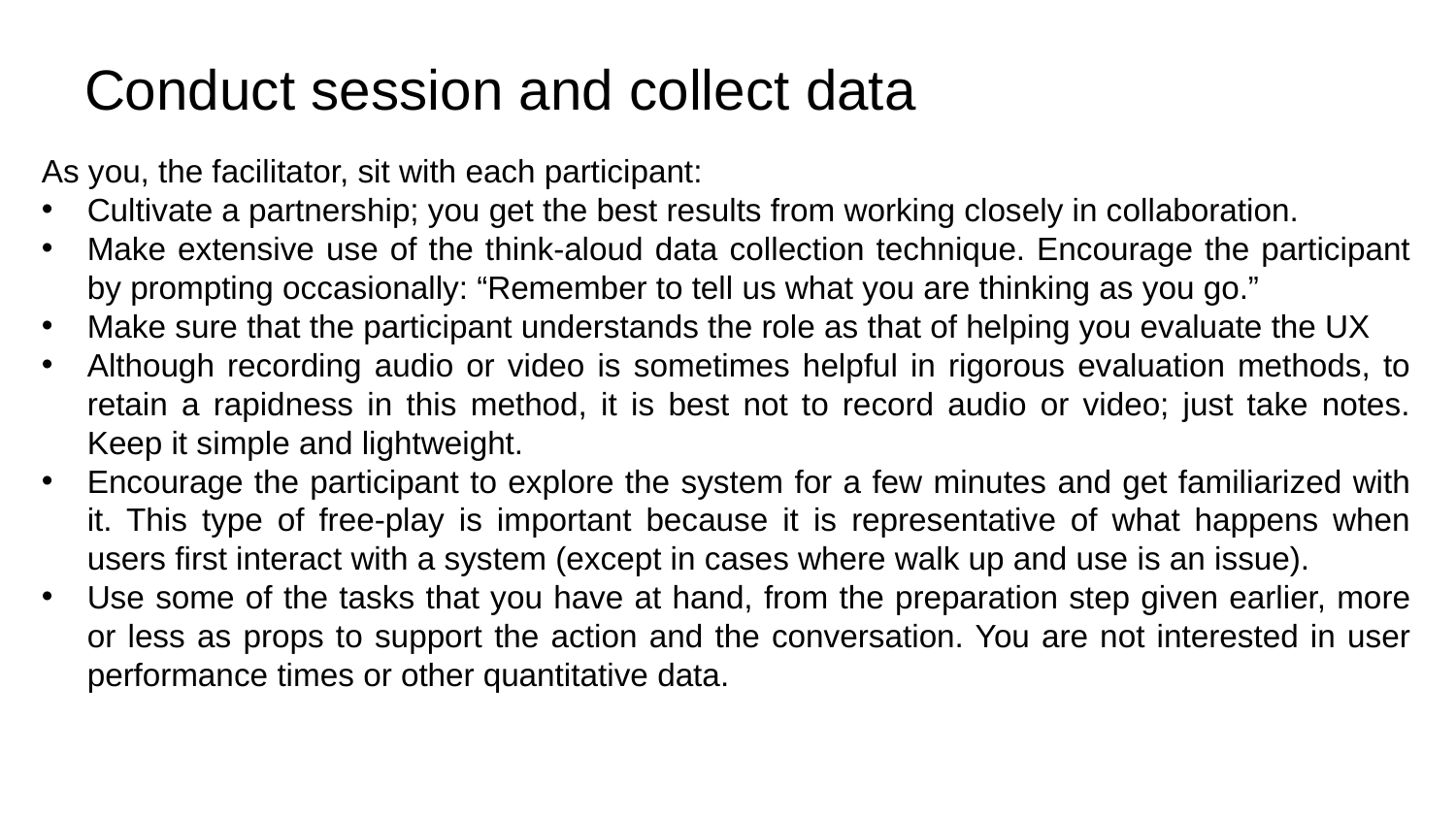

# Conduct session and collect data
As you, the facilitator, sit with each participant:
Cultivate a partnership; you get the best results from working closely in collaboration.
Make extensive use of the think-aloud data collection technique. Encourage the participant by prompting occasionally: “Remember to tell us what you are thinking as you go.”
Make sure that the participant understands the role as that of helping you evaluate the UX
Although recording audio or video is sometimes helpful in rigorous evaluation methods, to retain a rapidness in this method, it is best not to record audio or video; just take notes. Keep it simple and lightweight.
Encourage the participant to explore the system for a few minutes and get familiarized with it. This type of free-play is important because it is representative of what happens when users first interact with a system (except in cases where walk up and use is an issue).
Use some of the tasks that you have at hand, from the preparation step given earlier, more or less as props to support the action and the conversation. You are not interested in user performance times or other quantitative data.